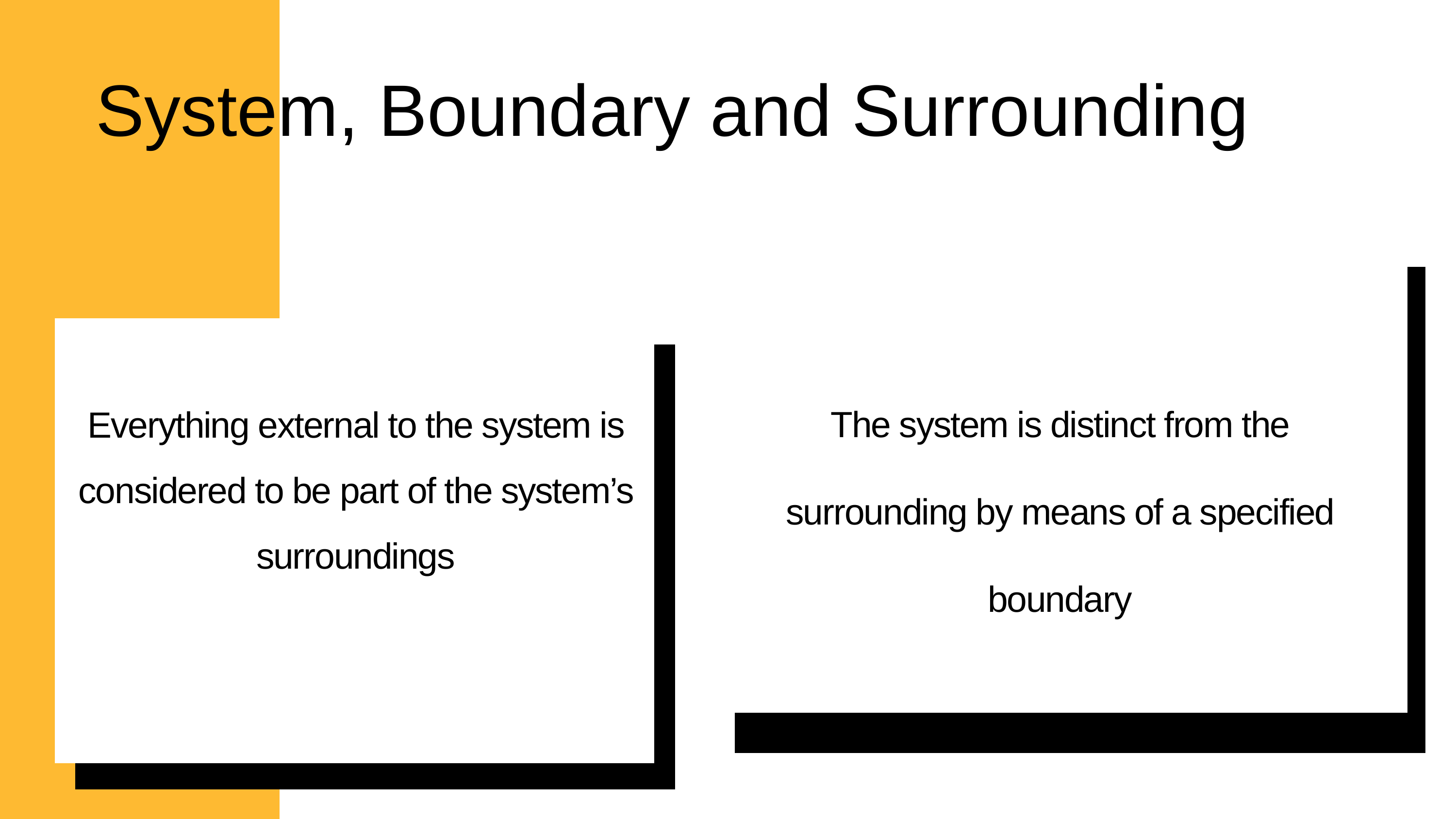

System, Boundary and Surrounding

The system is distinct from the surrounding by means of a specified boundary

Everything external to the system is considered to be part of the system’s surroundings